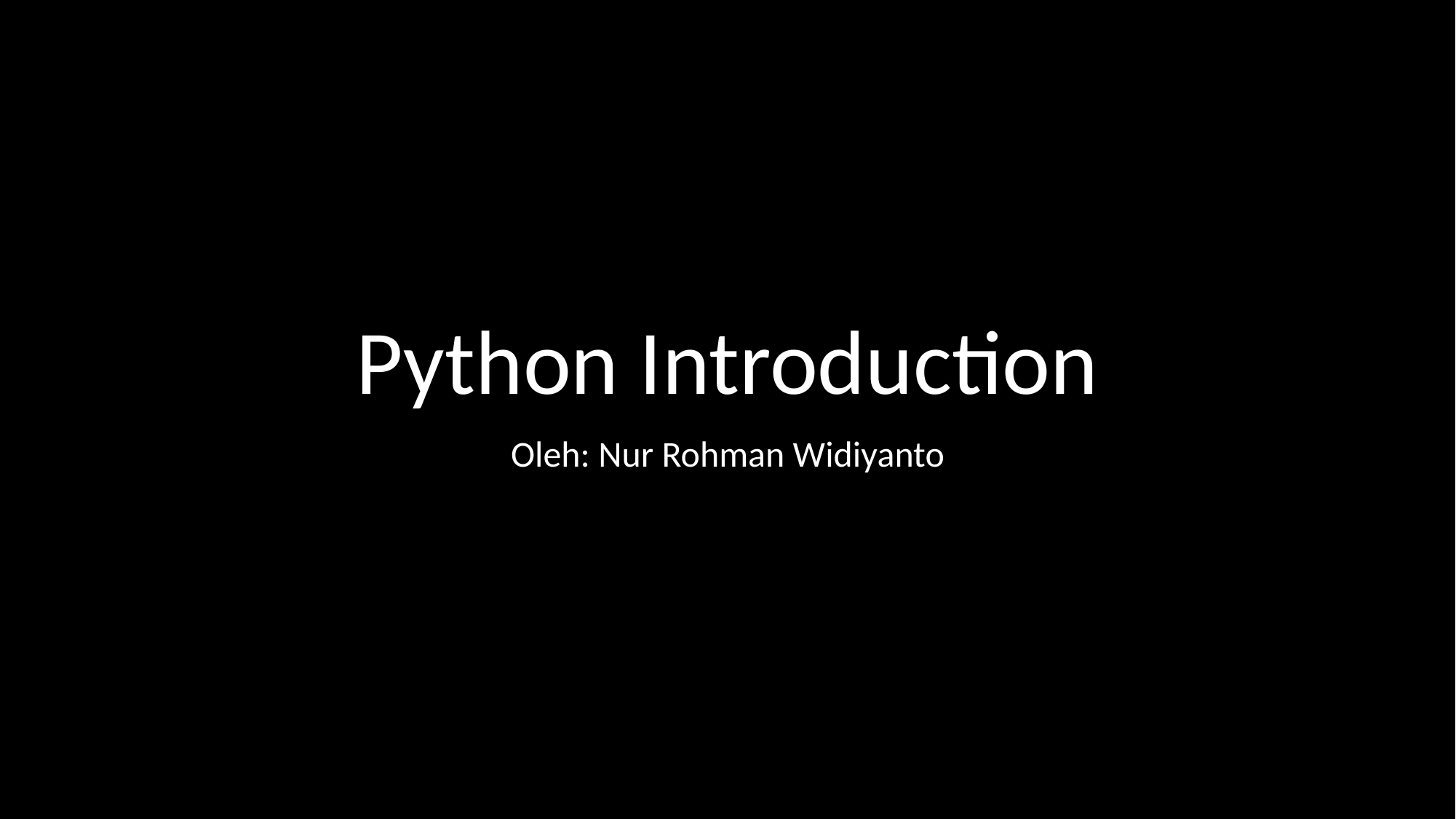

# Python Introduction
Oleh: Nur Rohman Widiyanto